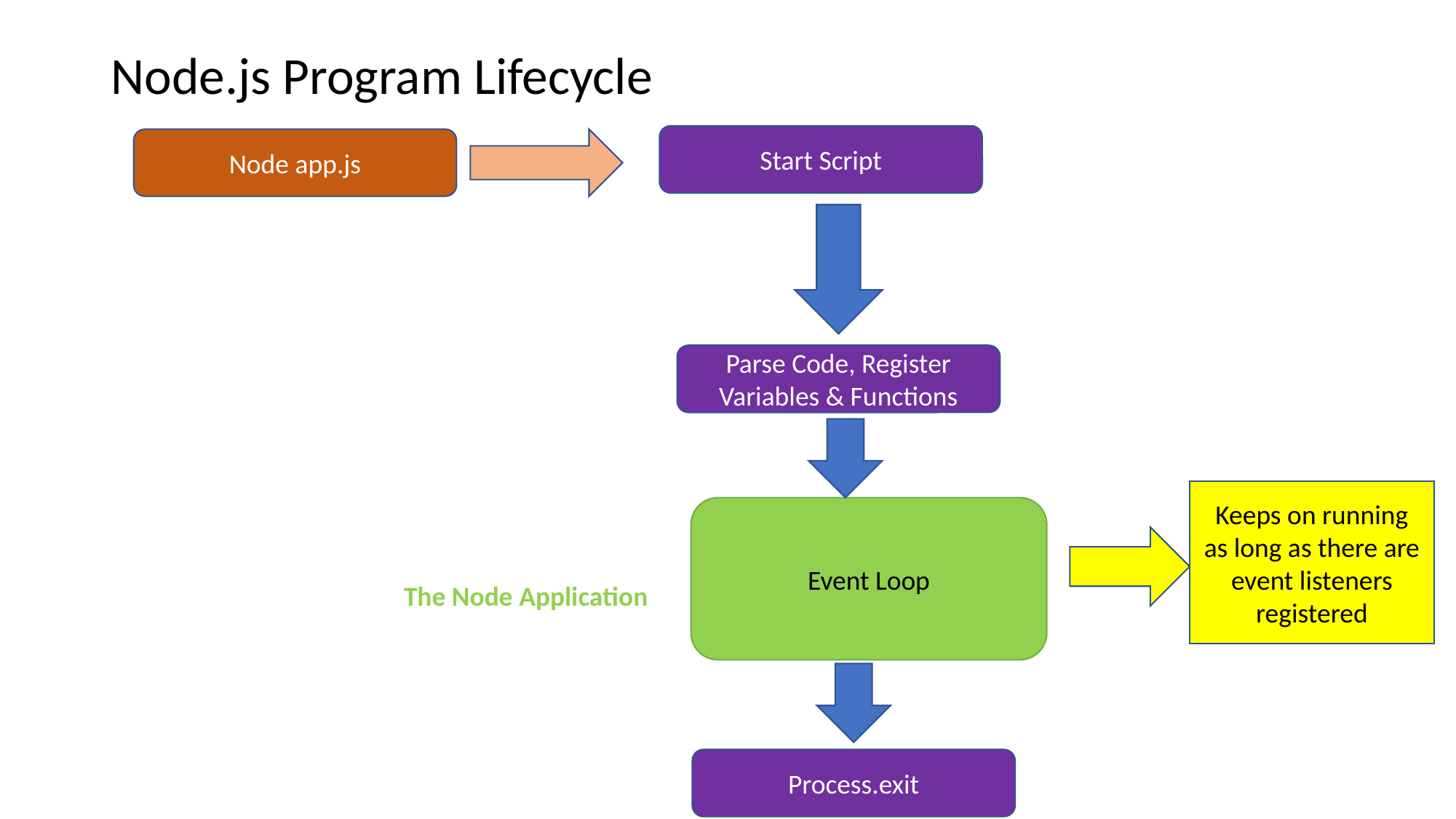

# Node.js Program Lifecycle
Start Script
Node app.js

Parse Code, Register Variables & Functions

Keeps on running as long as there are event listeners registered
Event Loop

The Node Application

Process.exit